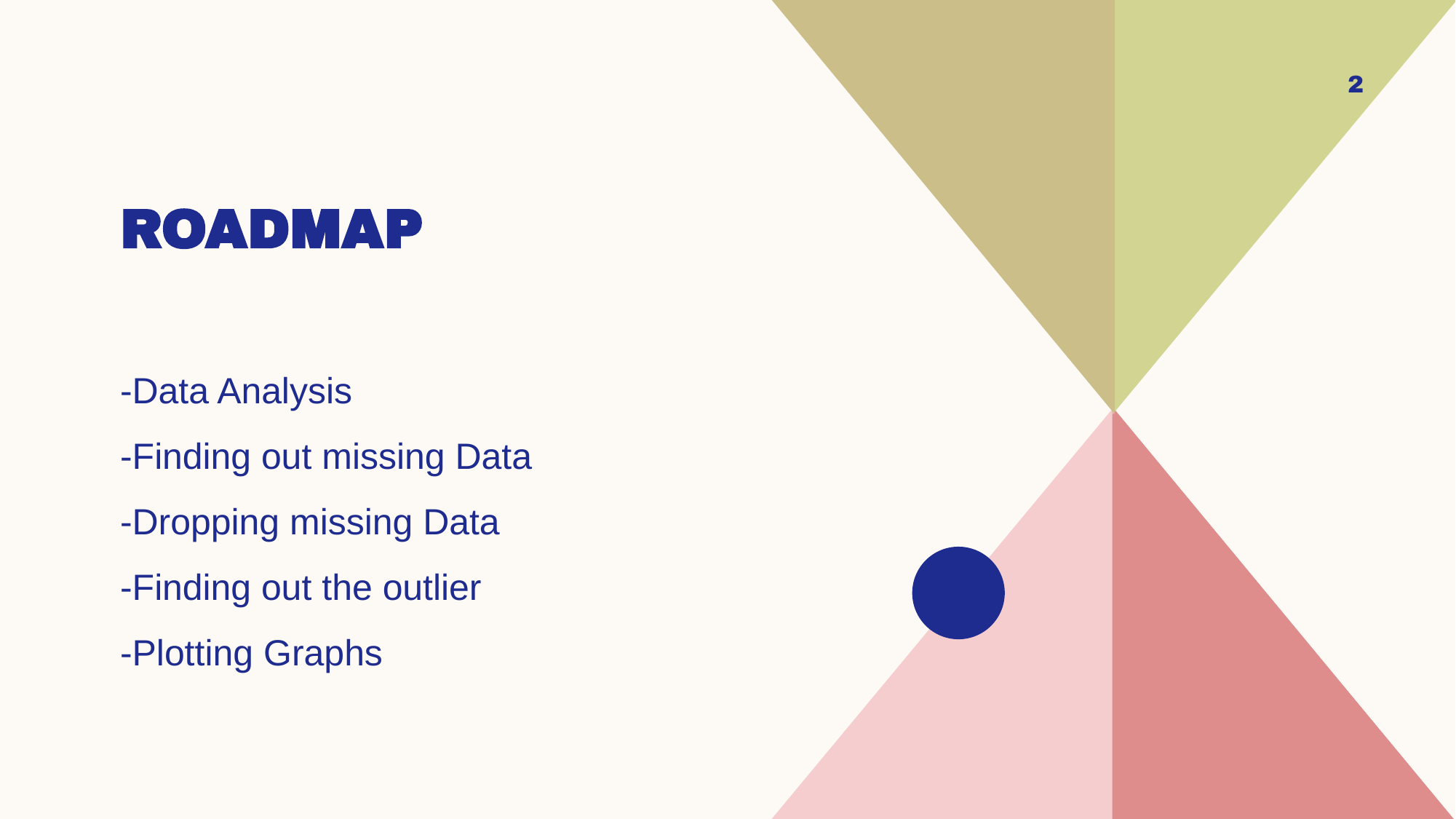

2
# Roadmap

-Data Analysis
-Finding out missing Data
-Dropping missing Data
-Finding out the outlier
-Plotting Graphs